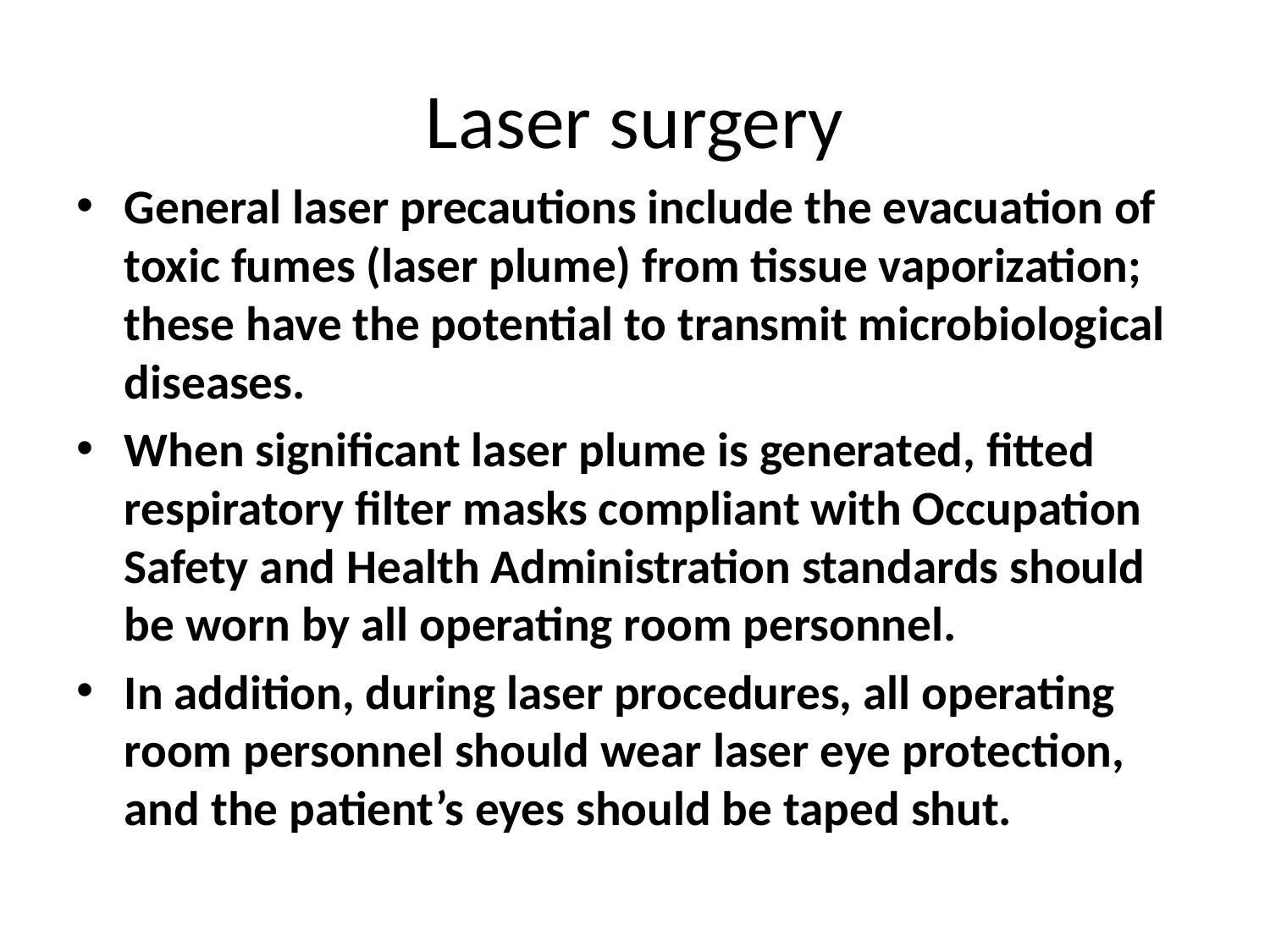

# Laser surgery
General laser precautions include the evacuation of toxic fumes (laser plume) from tissue vaporization; these have the potential to transmit microbiological diseases.
When significant laser plume is generated, fitted respiratory filter masks compliant with Occupation Safety and Health Administration standards should be worn by all operating room personnel.
In addition, during laser procedures, all operating room personnel should wear laser eye protection, and the patient’s eyes should be taped shut.